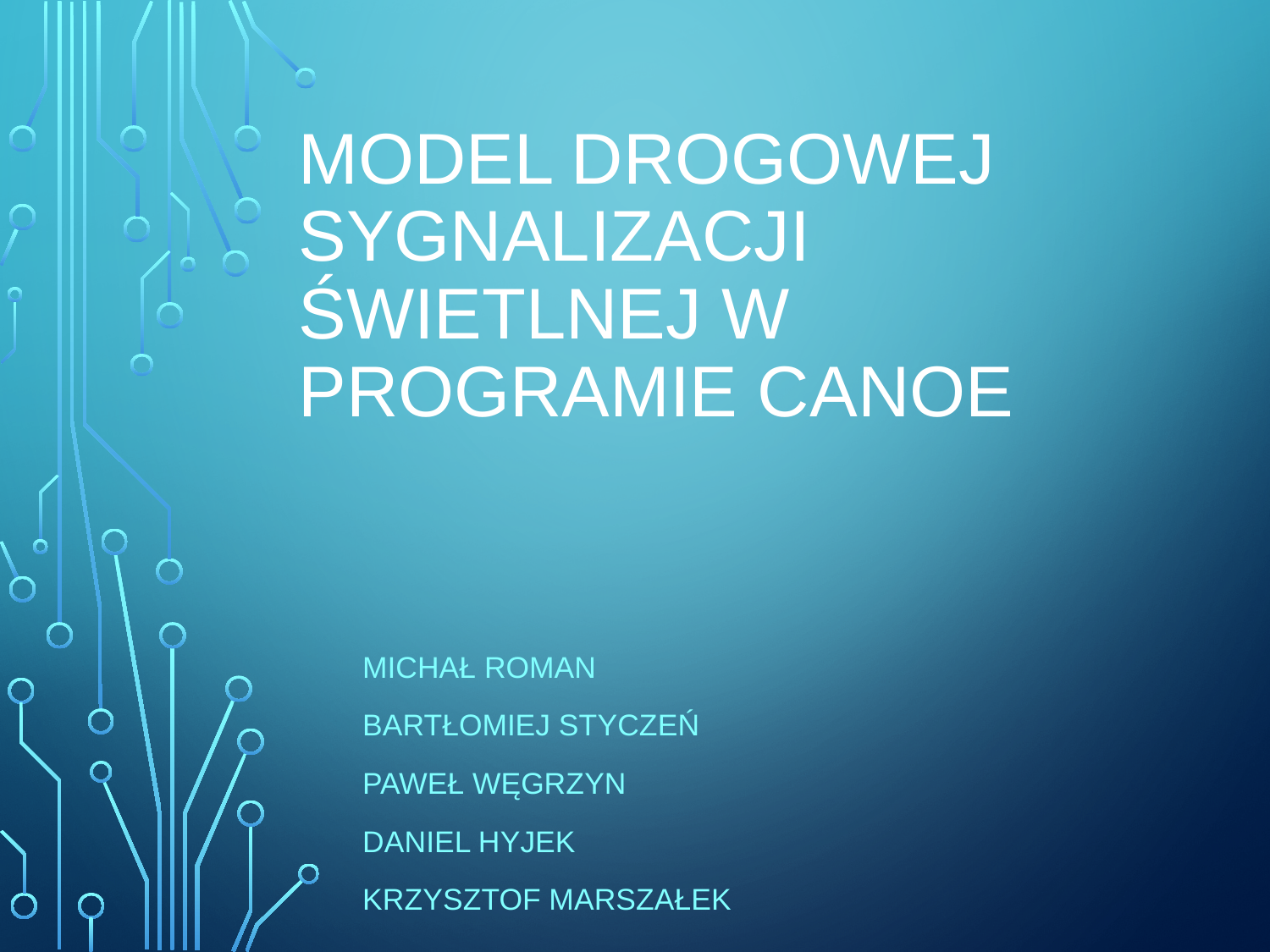

# Model drogowej sygnalizacji świetlnej w programie CANoe
Michał Roman
Bartłomiej Styczeń
Paweł Węgrzyn
Daniel Hyjek
Krzysztof Marszałek